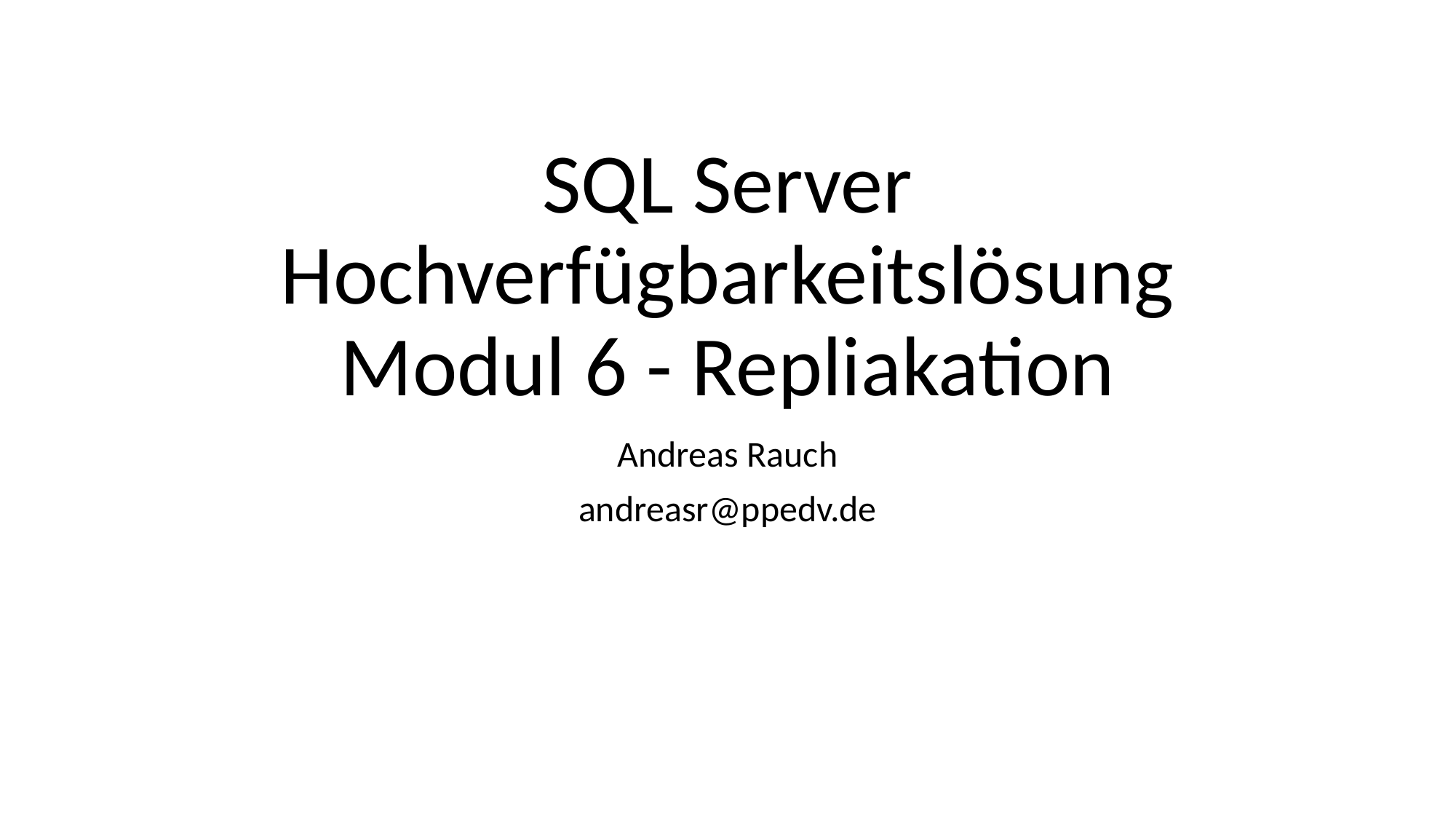

# SQL Server Hochverfügbarkeitslösung Modul 6 - Repliakation
Andreas Rauch
andreasr@ppedv.de